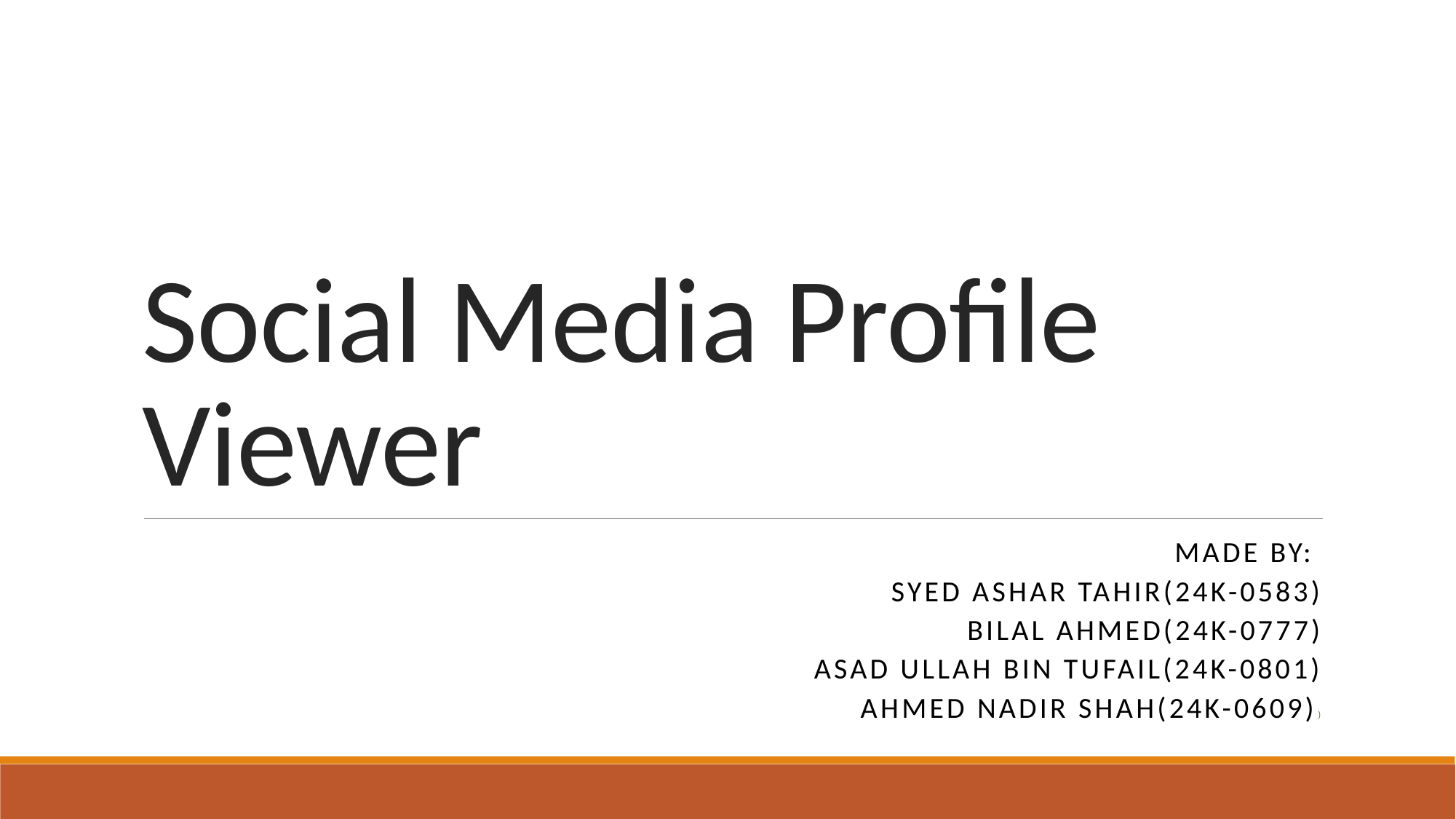

# Social Media Profile Viewer
Made by:
                  Syed Ashar Tahir(24k-0583)
                    Bilal Ahmed(24k-0777)
                                  Asad ullah bin Tufail(24k-0801)
                                Ahmed Nadir Shah(24k-0609))